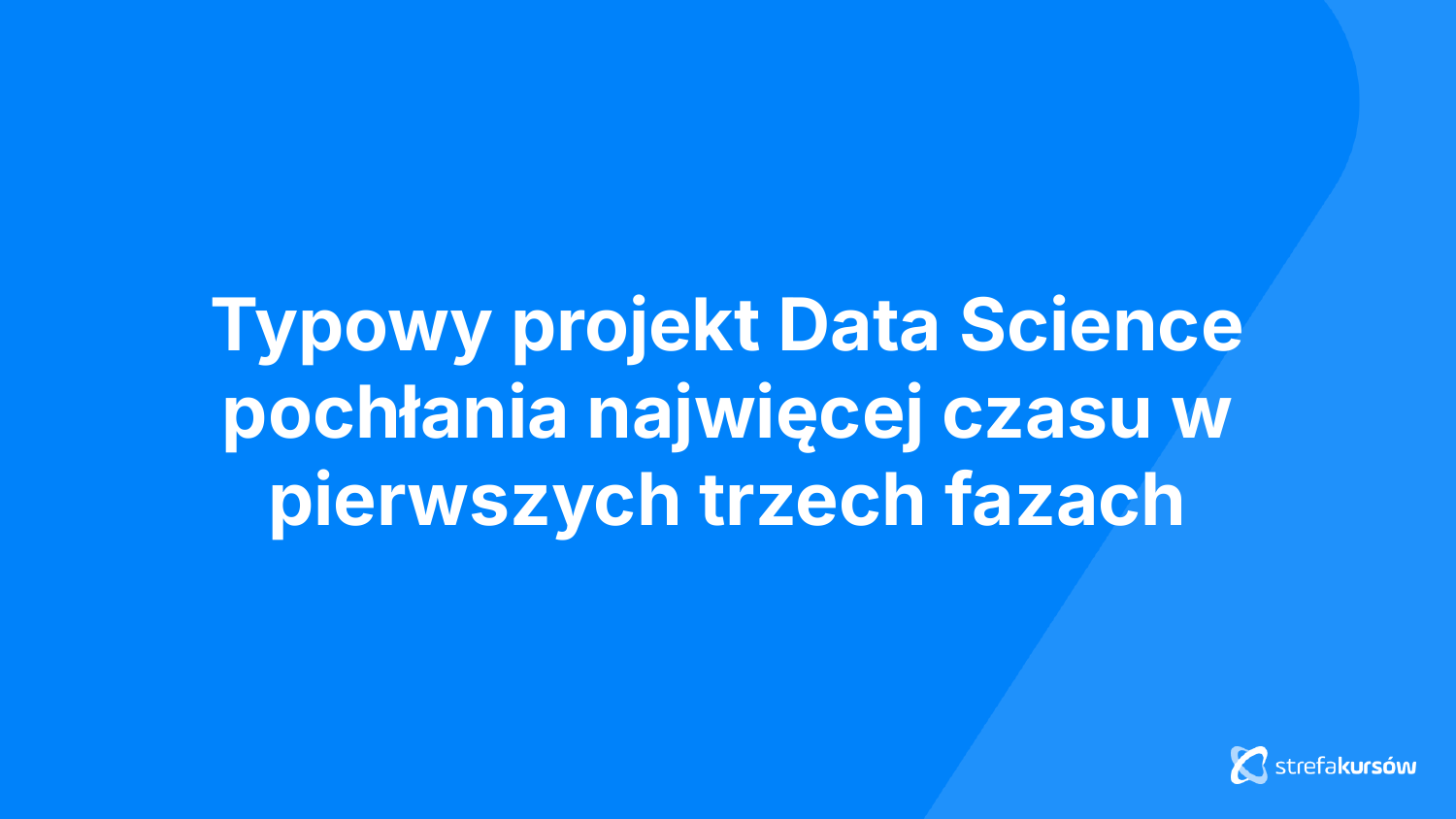

Typowy projekt Data Science pochłania najwięcej czasu w pierwszych trzech fazach